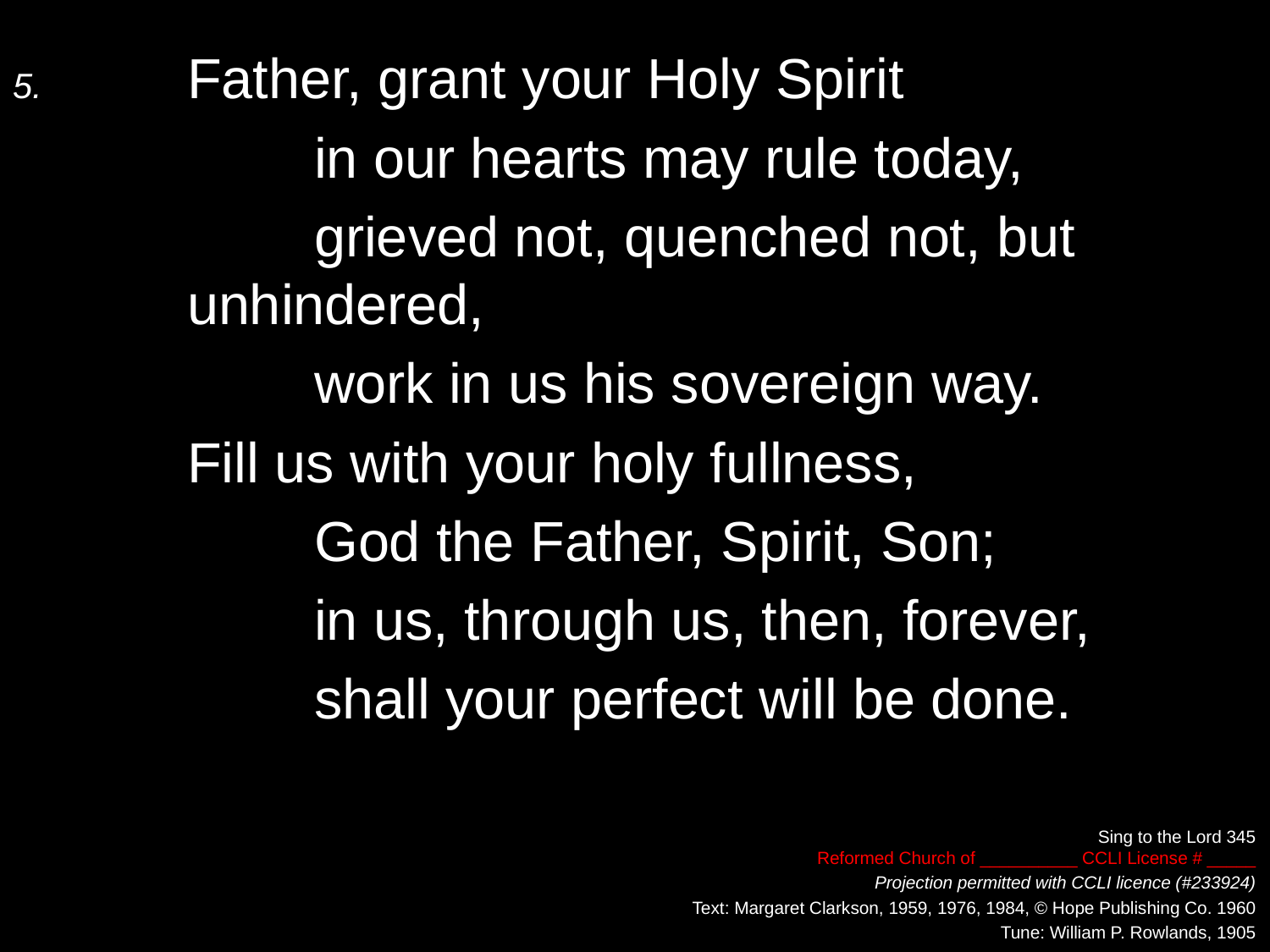

5.	Father, grant your Holy Spirit
		in our hearts may rule today,
		grieved not, quenched not, but unhindered,
		work in us his sovereign way.
	Fill us with your holy fullness,
		God the Father, Spirit, Son;
		in us, through us, then, forever,
		shall your perfect will be done.
Sing to the Lord 345
Reformed Church of __________ CCLI License # _____
Projection permitted with CCLI licence (#233924)
Text: Margaret Clarkson, 1959, 1976, 1984, © Hope Publishing Co. 1960
Tune: William P. Rowlands, 1905